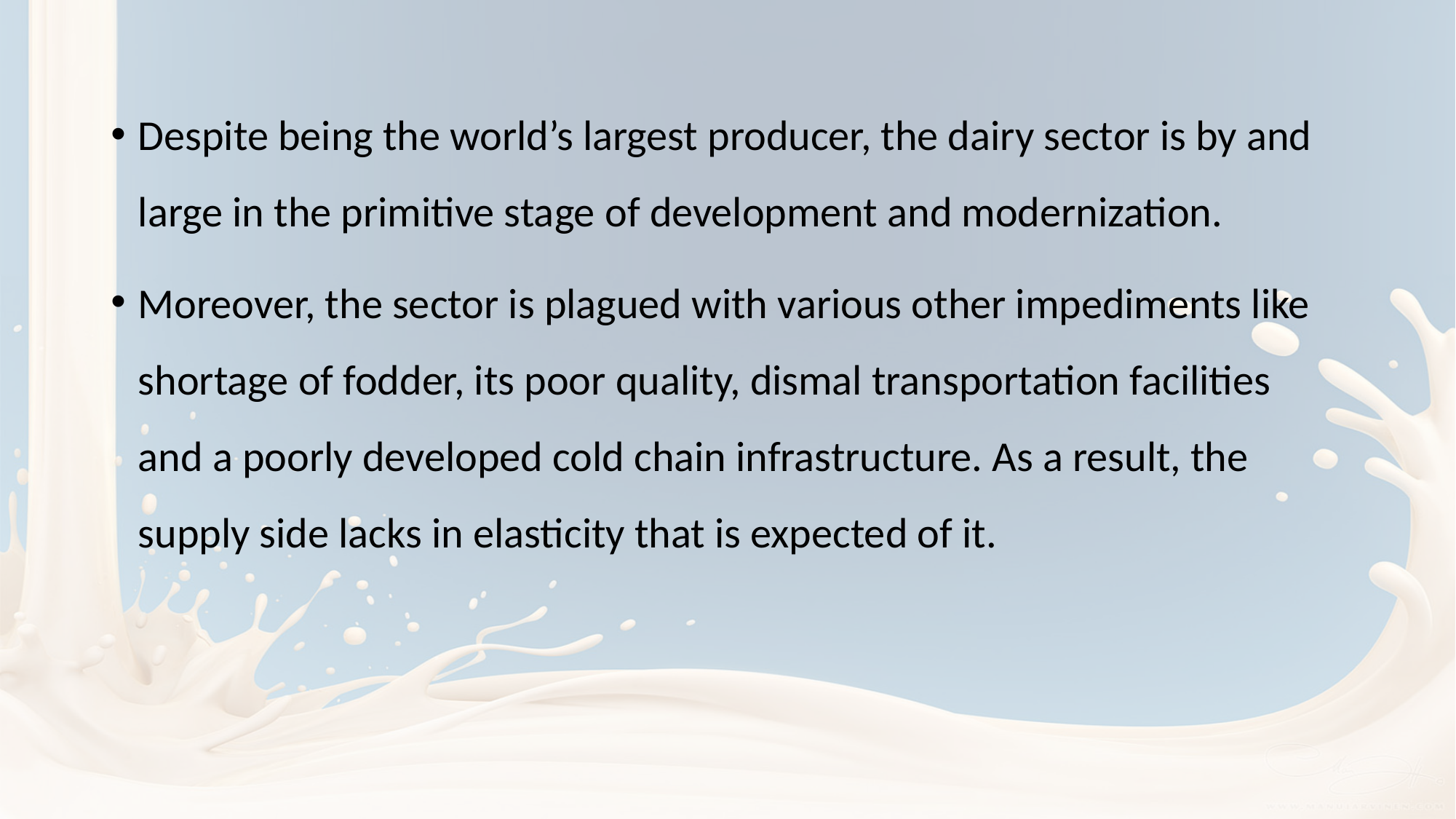

Despite being the world’s largest producer, the dairy sector is by and large in the primitive stage of development and modernization.
Moreover, the sector is plagued with various other impediments like shortage of fodder, its poor quality, dismal transportation facilities and a poorly developed cold chain infrastructure. As a result, the supply side lacks in elasticity that is expected of it.